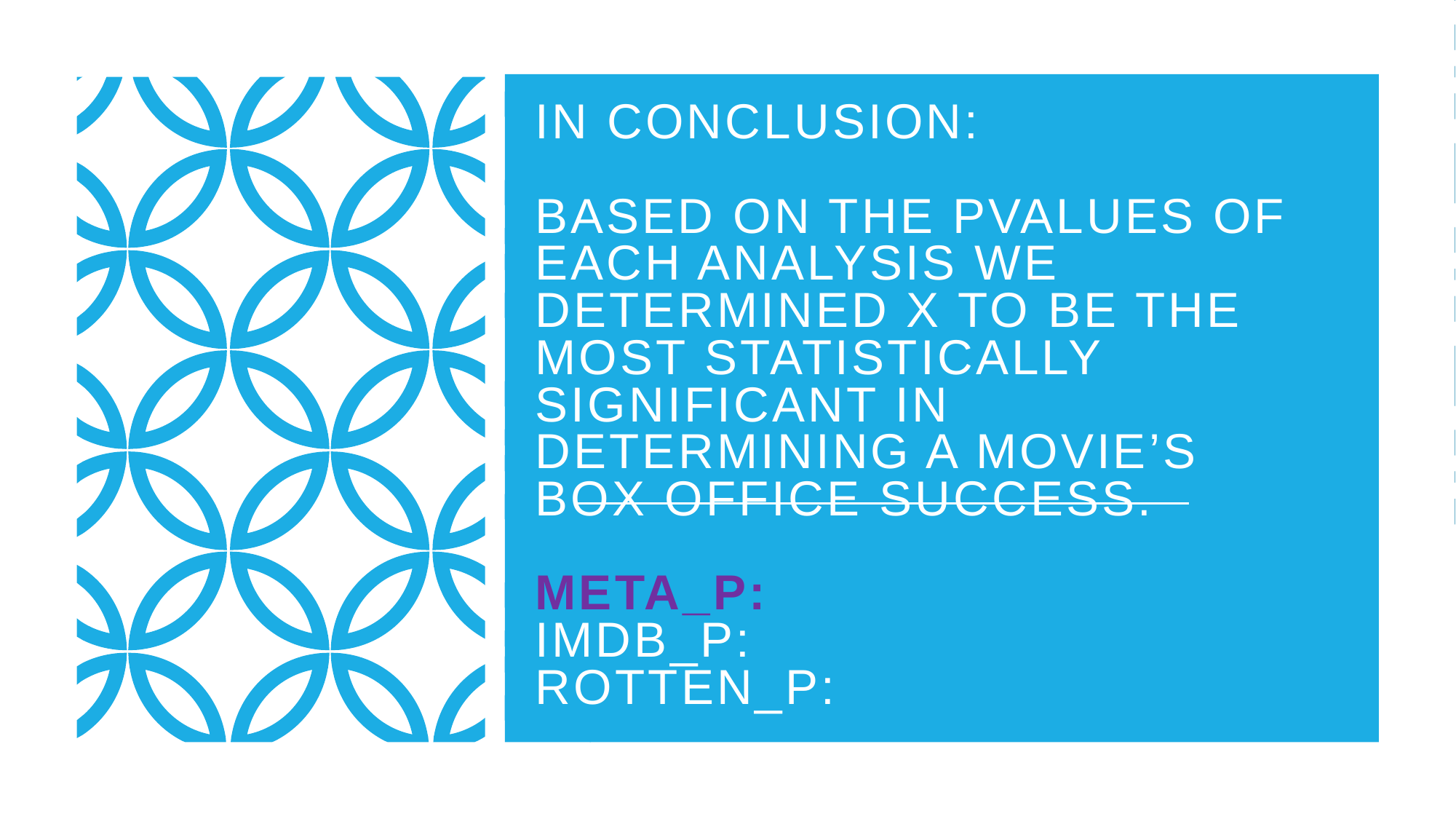

# In conclusion: based on the pvalues of each analysis we determined x to be the most statistically significant in determining a movie’s box office success. Meta_p: IMDB_P: Rotten_p: